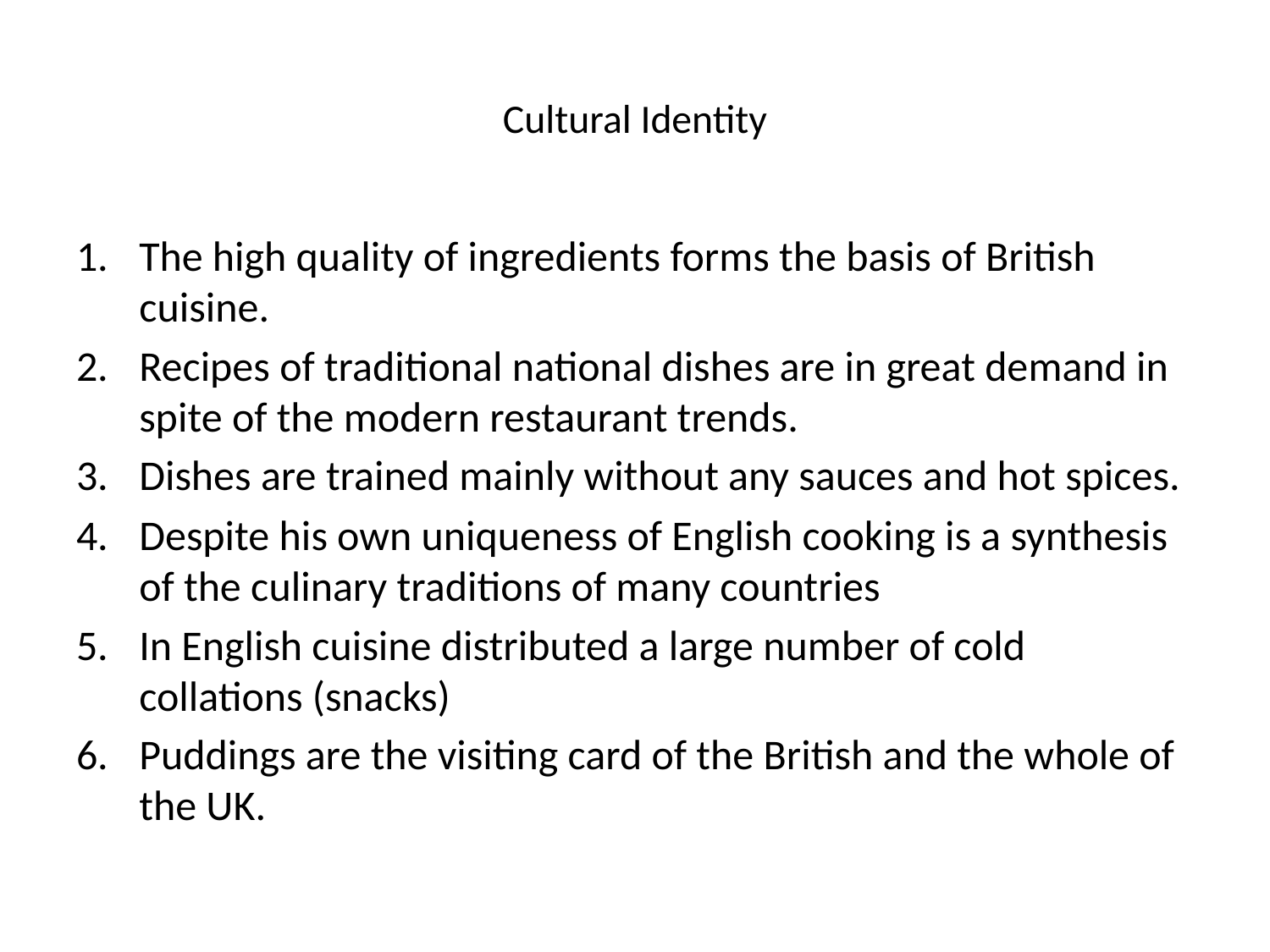

# Cultural Identity
The high quality of ingredients forms the basis of British cuisine.
Recipes of traditional national dishes are in great demand in spite of the modern restaurant trends.
Dishes are trained mainly without any sauces and hot spices.
Despite his own uniqueness of English cooking is a synthesis of the culinary traditions of many countries
In English cuisine distributed a large number of cold collations (snacks)
Puddings are the visiting card of the British and the whole of the UK.